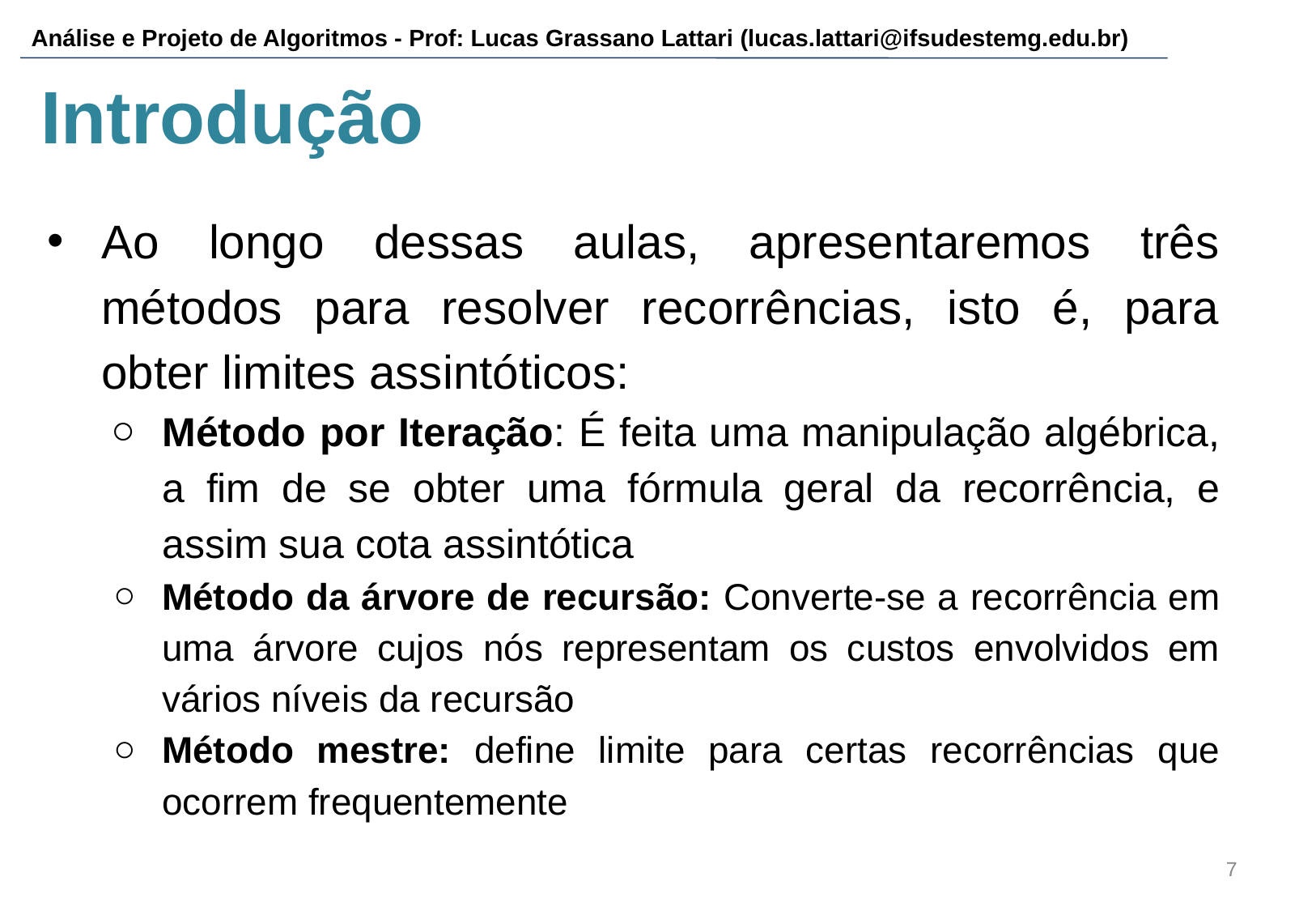

# Introdução
Ao longo dessas aulas, apresentaremos três métodos para resolver recorrências, isto é, para obter limites assintóticos:
Método por Iteração: É feita uma manipulação algébrica, a fim de se obter uma fórmula geral da recorrência, e assim sua cota assintótica
Método da árvore de recursão: Converte-se a recorrência em uma árvore cujos nós representam os custos envolvidos em vários níveis da recursão
Método mestre: define limite para certas recorrências que ocorrem frequentemente
7